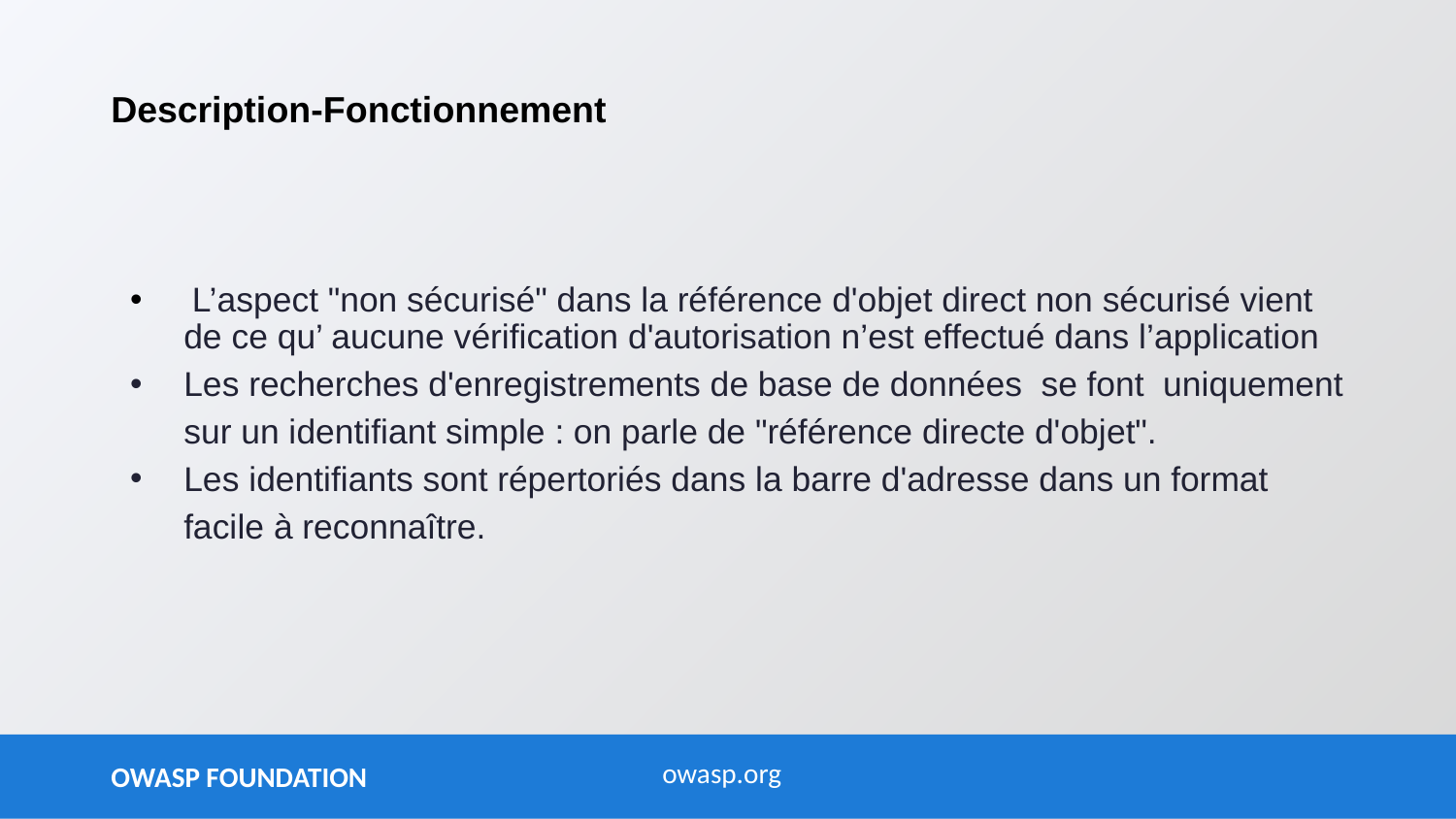

# Description-Fonctionnement

 L’aspect "non sécurisé" dans la référence d'objet direct non sécurisé vient de ce qu’ aucune vérification d'autorisation n’est effectué dans l’application
Les recherches d'enregistrements de base de données  se font  uniquement sur un identifiant simple : on parle de "référence directe d'objet".
Les identifiants sont répertoriés dans la barre d'adresse dans un format facile à reconnaître.